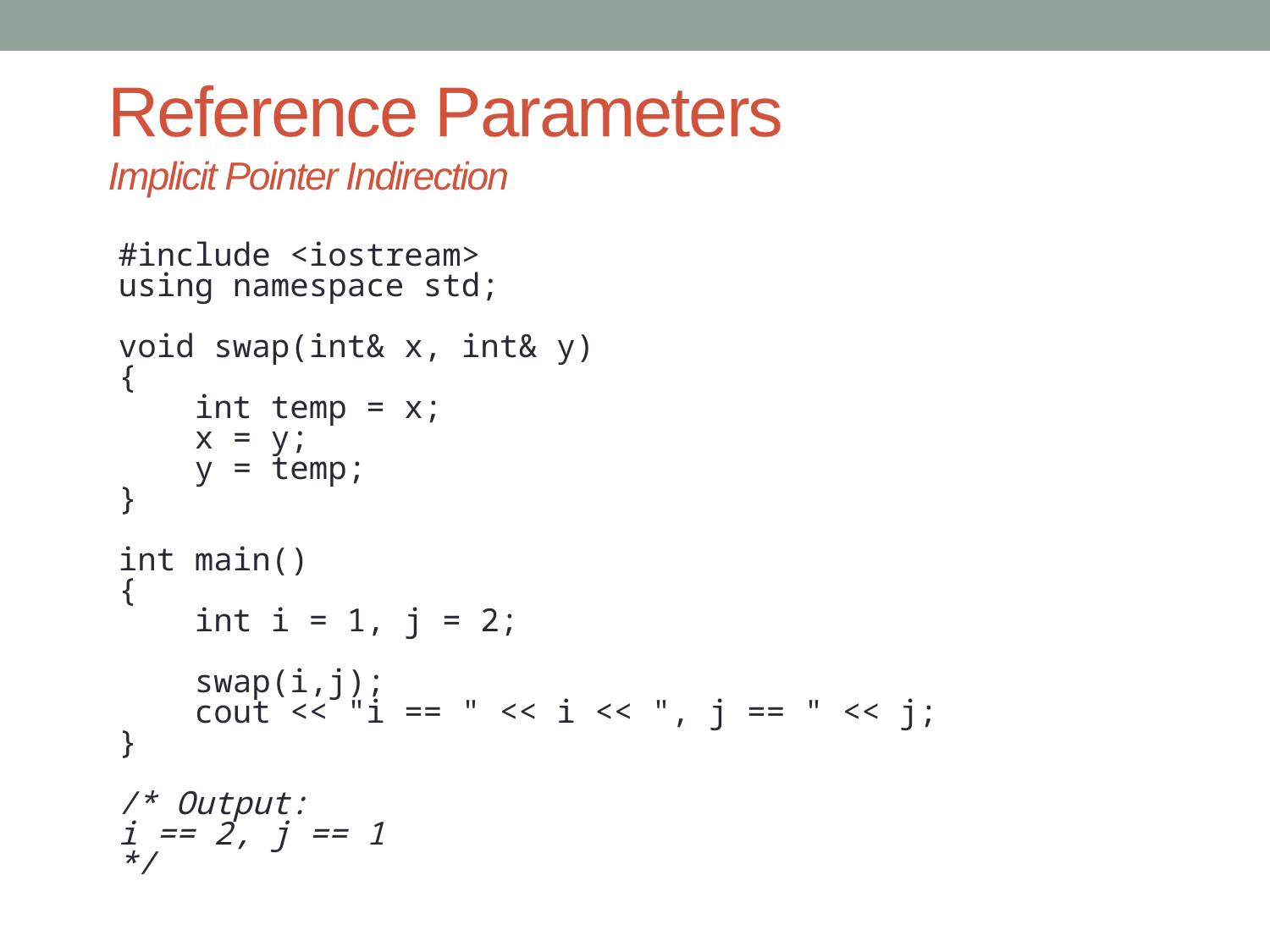

# Reference Parameters Implicit Pointer Indirection
#include <iostream>
using namespace std;

void swap(int& x, int& y)
{
    int temp = x;
    x = y;
    y = temp;
}

int main()
{
    int i = 1, j = 2;

    swap(i,j);
    cout << "i == " << i << ", j == " << j;
}

/* Output:
i == 2, j == 1
*/